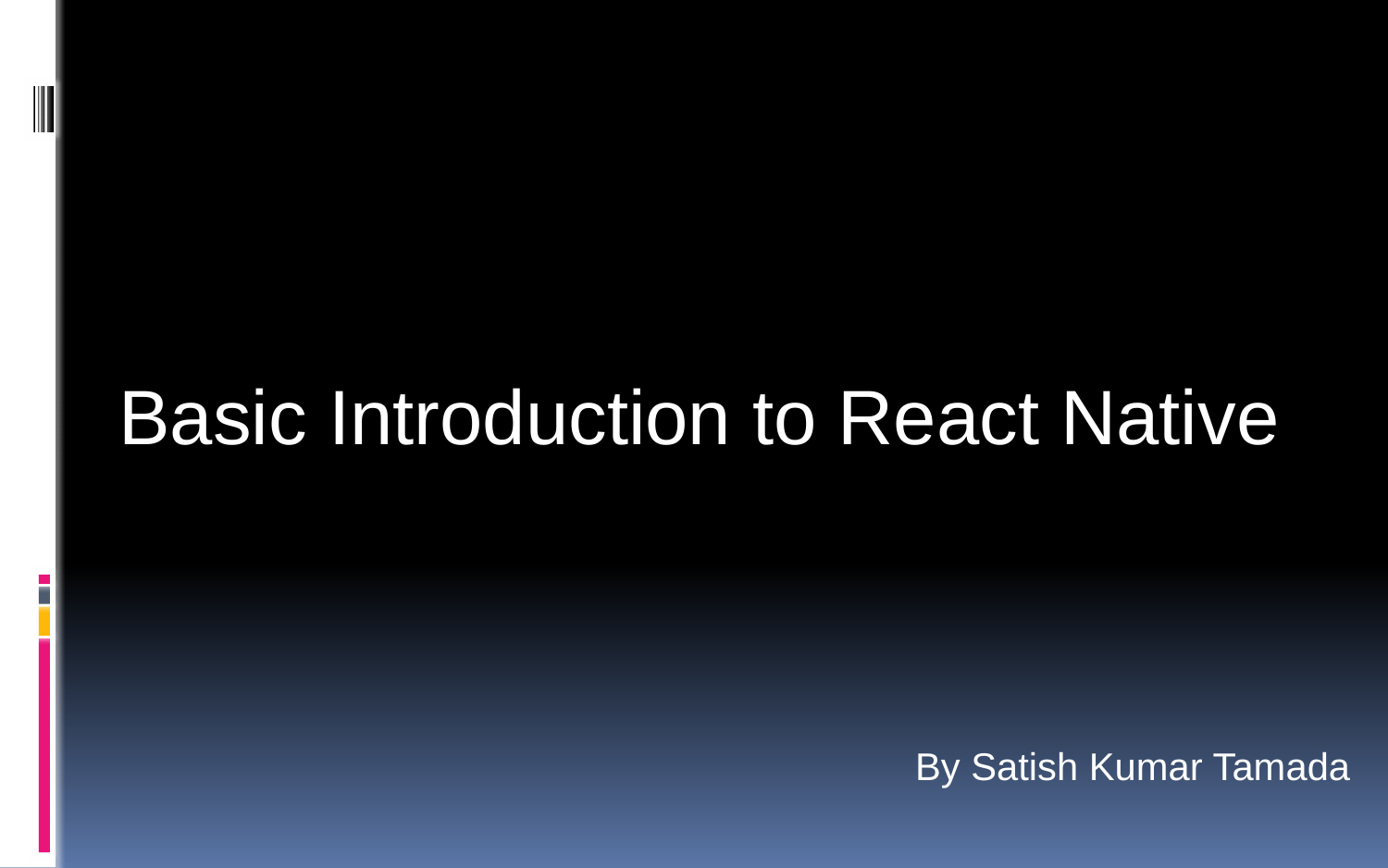

Basic Introduction to React Native
# By Satish Kumar Tamada